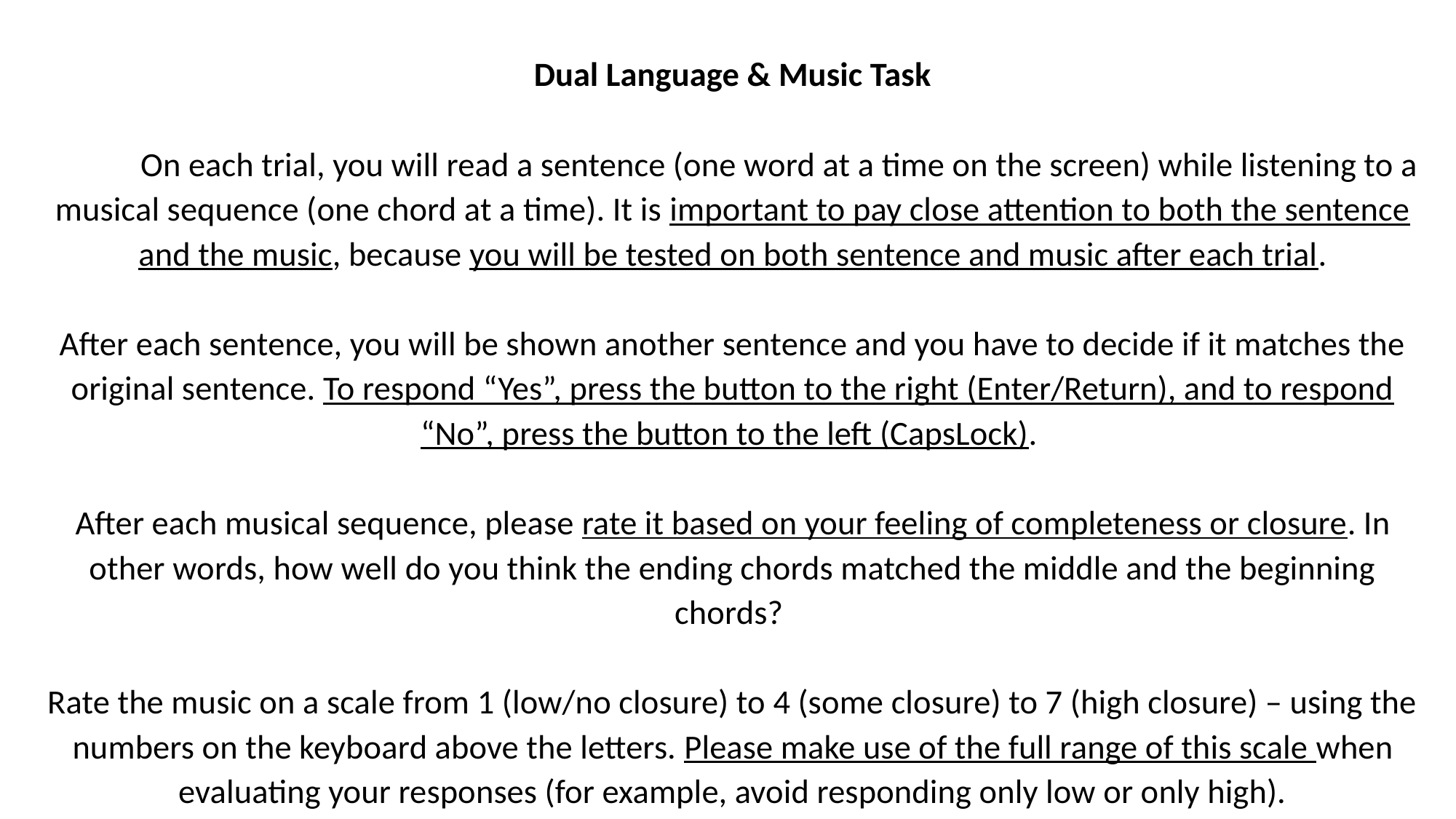

Dual Language & Music Task

	On each trial, you will read a sentence (one word at a time on the screen) while listening to a musical sequence (one chord at a time). It is important to pay close attention to both the sentence and the music, because you will be tested on both sentence and music after each trial.

After each sentence, you will be shown another sentence and you have to decide if it matches the original sentence. To respond “Yes”, press the button to the right (Enter/Return), and to respond “No”, press the button to the left (CapsLock).

After each musical sequence, please rate it based on your feeling of completeness or closure. In other words, how well do you think the ending chords matched the middle and the beginning chords?

Rate the music on a scale from 1 (low/no closure) to 4 (some closure) to 7 (high closure) – using the numbers on the keyboard above the letters. Please make use of the full range of this scale when evaluating your responses (for example, avoid responding only low or only high).